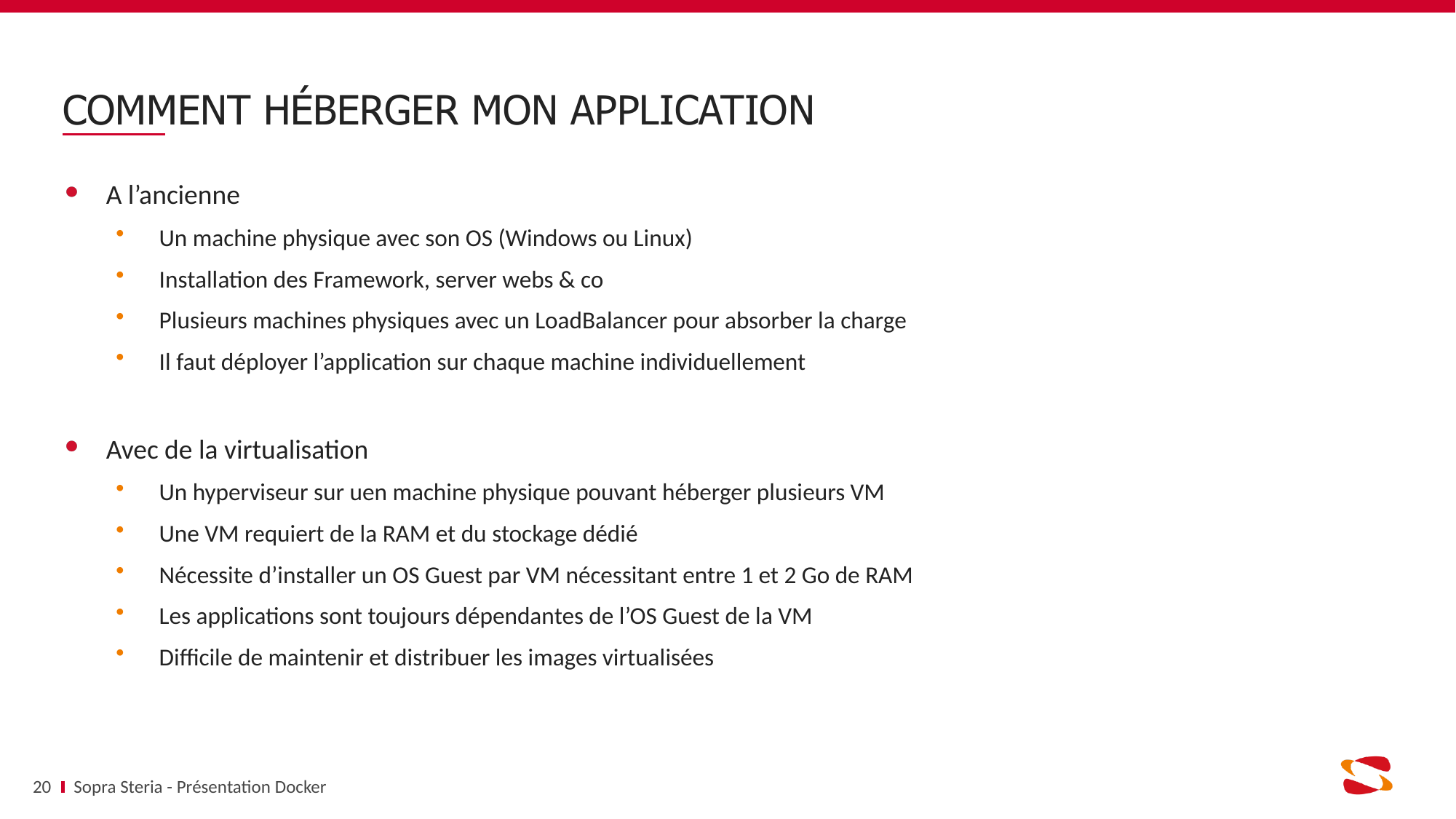

# Comment héberger mon application
A l’ancienne
Un machine physique avec son OS (Windows ou Linux)
Installation des Framework, server webs & co
Plusieurs machines physiques avec un LoadBalancer pour absorber la charge
Il faut déployer l’application sur chaque machine individuellement

Avec de la virtualisation
Un hyperviseur sur uen machine physique pouvant héberger plusieurs VM
Une VM requiert de la RAM et du stockage dédié
Nécessite d’installer un OS Guest par VM nécessitant entre 1 et 2 Go de RAM
Les applications sont toujours dépendantes de l’OS Guest de la VM
Difficile de maintenir et distribuer les images virtualisées
20
Sopra Steria - Présentation Docker